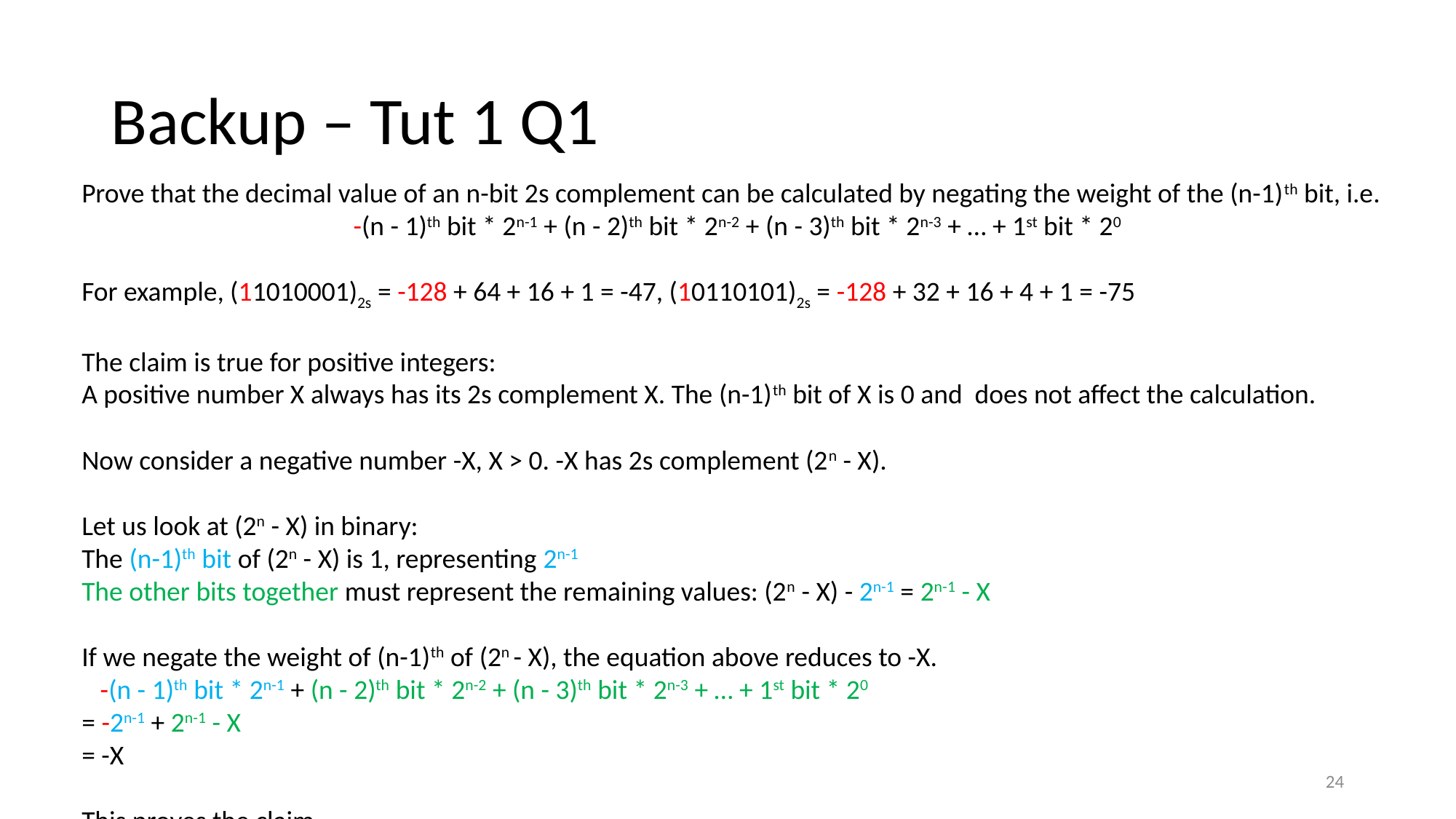

# Backup – Tut 1 Q1
Prove that the decimal value of an n-bit 2s complement can be calculated by negating the weight of the (n-1)th bit, i.e.
-(n - 1)th bit * 2n-1 + (n - 2)th bit * 2n-2 + (n - 3)th bit * 2n-3 + … + 1st bit * 20

For example, (11010001)2s = -128 + 64 + 16 + 1 = -47, (10110101)2s = -128 + 32 + 16 + 4 + 1 = -75

The claim is true for positive integers:
A positive number X always has its 2s complement X. The (n-1)th bit of X is 0 and  does not affect the calculation.

Now consider a negative number -X, X > 0. -X has 2s complement (2n - X).

Let us look at (2n - X) in binary:
The (n-1)th bit of (2n - X) is 1, representing 2n-1
The other bits together must represent the remaining values: (2n - X) - 2n-1 = 2n-1 - X

If we negate the weight of (n-1)th of (2n - X), the equation above reduces to -X.
   -(n - 1)th bit * 2n-1 + (n - 2)th bit * 2n-2 + (n - 3)th bit * 2n-3 + … + 1st bit * 20
= -2n-1 + 2n-1 - X
= -X

This proves the claim.
24